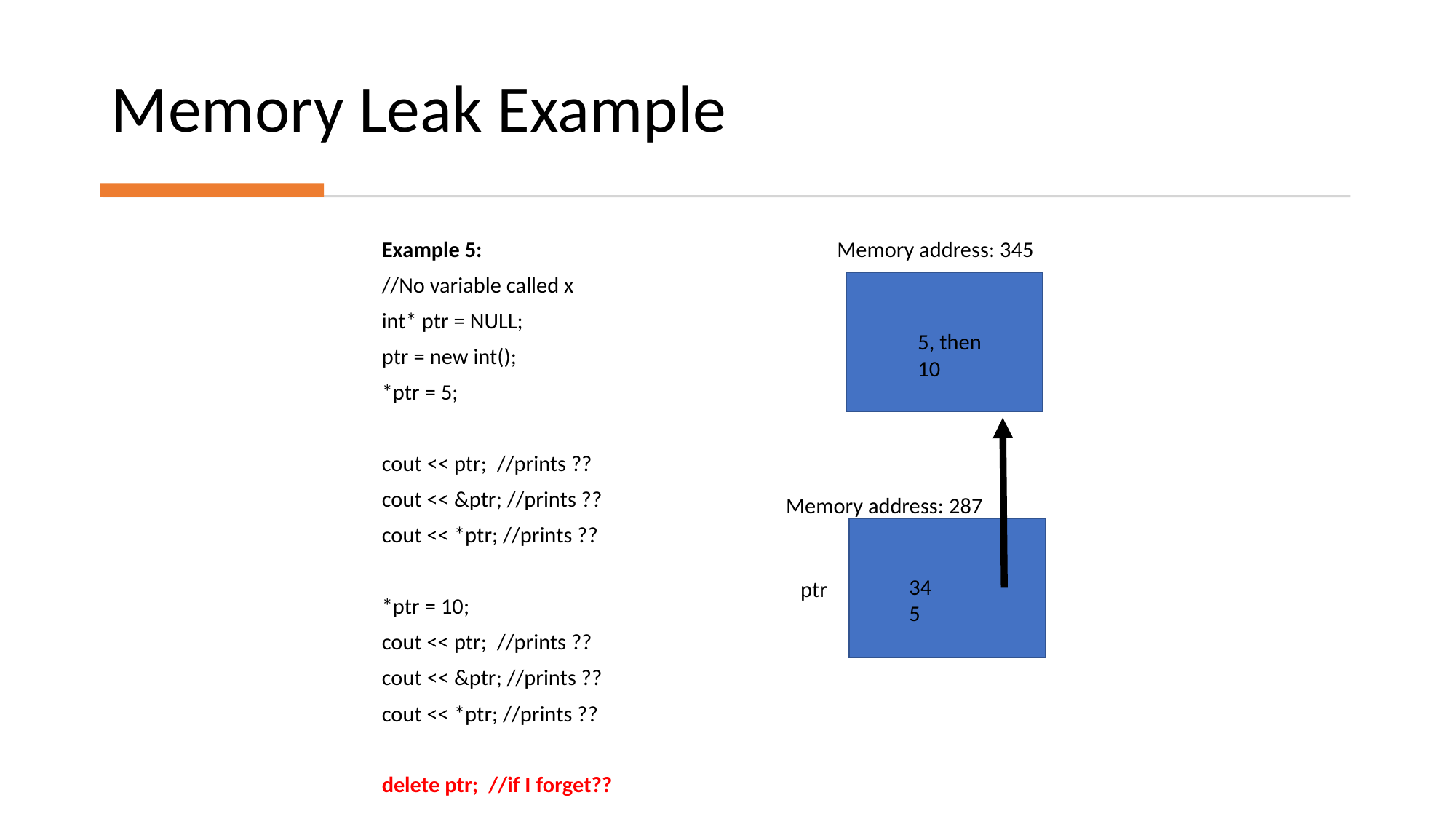

# Memory Leak Example

Example 5:
//No variable called x
int* ptr = NULL;
ptr = new int();
*ptr = 5;

cout << ptr;  //prints ??
cout << &ptr; //prints ??
cout << *ptr; //prints ??

*ptr = 10;
cout << ptr;  //prints ??
cout << &ptr; //prints ??
cout << *ptr; //prints ??

delete ptr;  //if I forget??

Memory address: 345

5, then 10
Memory address: 287

345
ptr